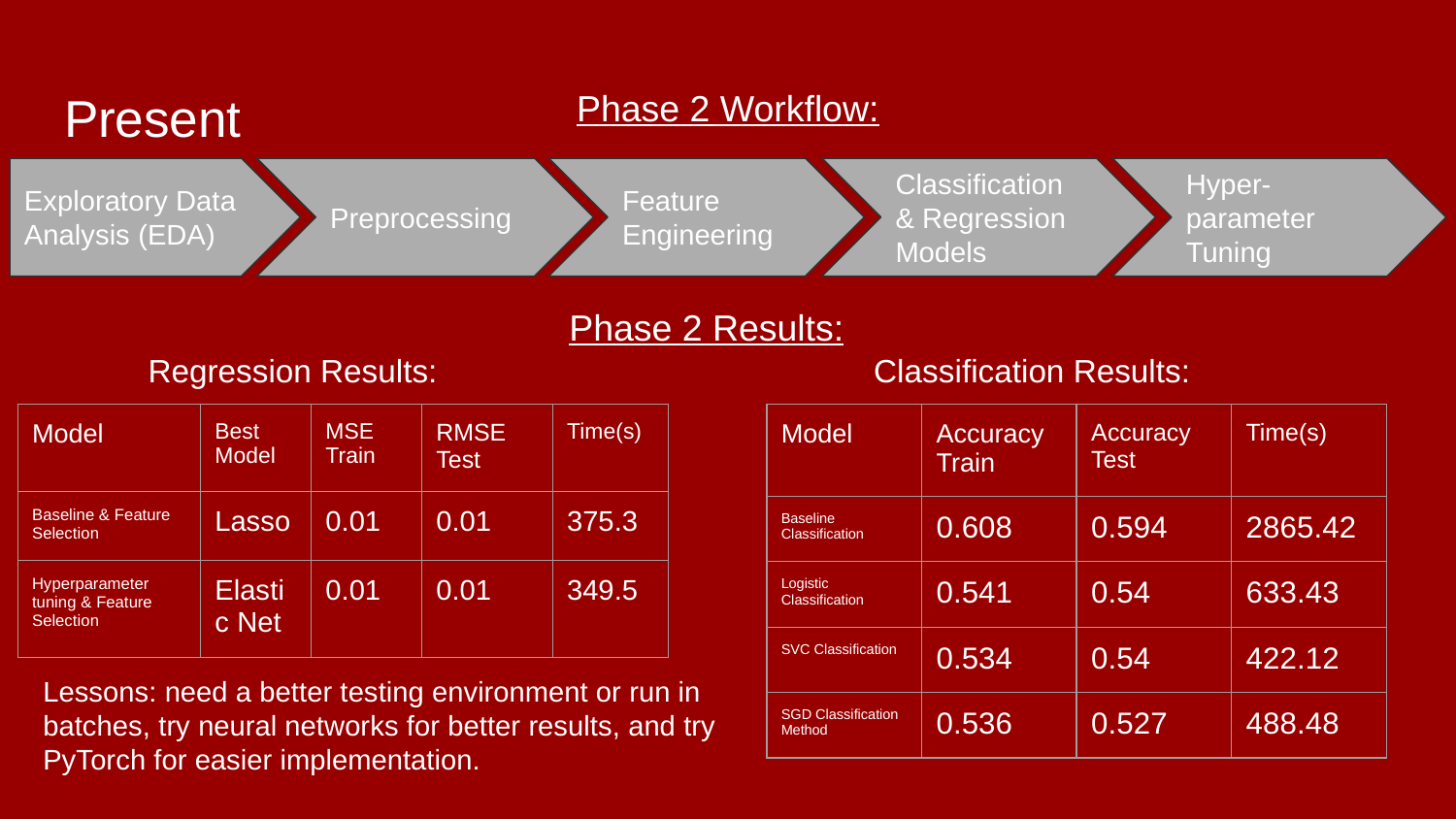

Phase 2 Workflow:
# Present
Exploratory Data Analysis (EDA)
Preprocessing
Feature Engineering
Classification & Regression Models
Hyper-
parameter Tuning
Phase 2 Results:
Regression Results:
Classification Results:
| Model | Best Model | MSE Train | RMSE Test | Time(s) |
| --- | --- | --- | --- | --- |
| Baseline & Feature Selection | Lasso | 0.01 | 0.01 | 375.3 |
| Hyperparameter tuning & Feature Selection | Elastic Net | 0.01 | 0.01 | 349.5 |
| Model | Accuracy Train | Accuracy Test | Time(s) |
| --- | --- | --- | --- |
| Baseline Classification | 0.608 | 0.594 | 2865.42 |
| Logistic Classification | 0.541 | 0.54 | 633.43 |
| SVC Classification | 0.534 | 0.54 | 422.12 |
| SGD Classification Method | 0.536 | 0.527 | 488.48 |
Lessons: need a better testing environment or run in batches, try neural networks for better results, and try PyTorch for easier implementation.